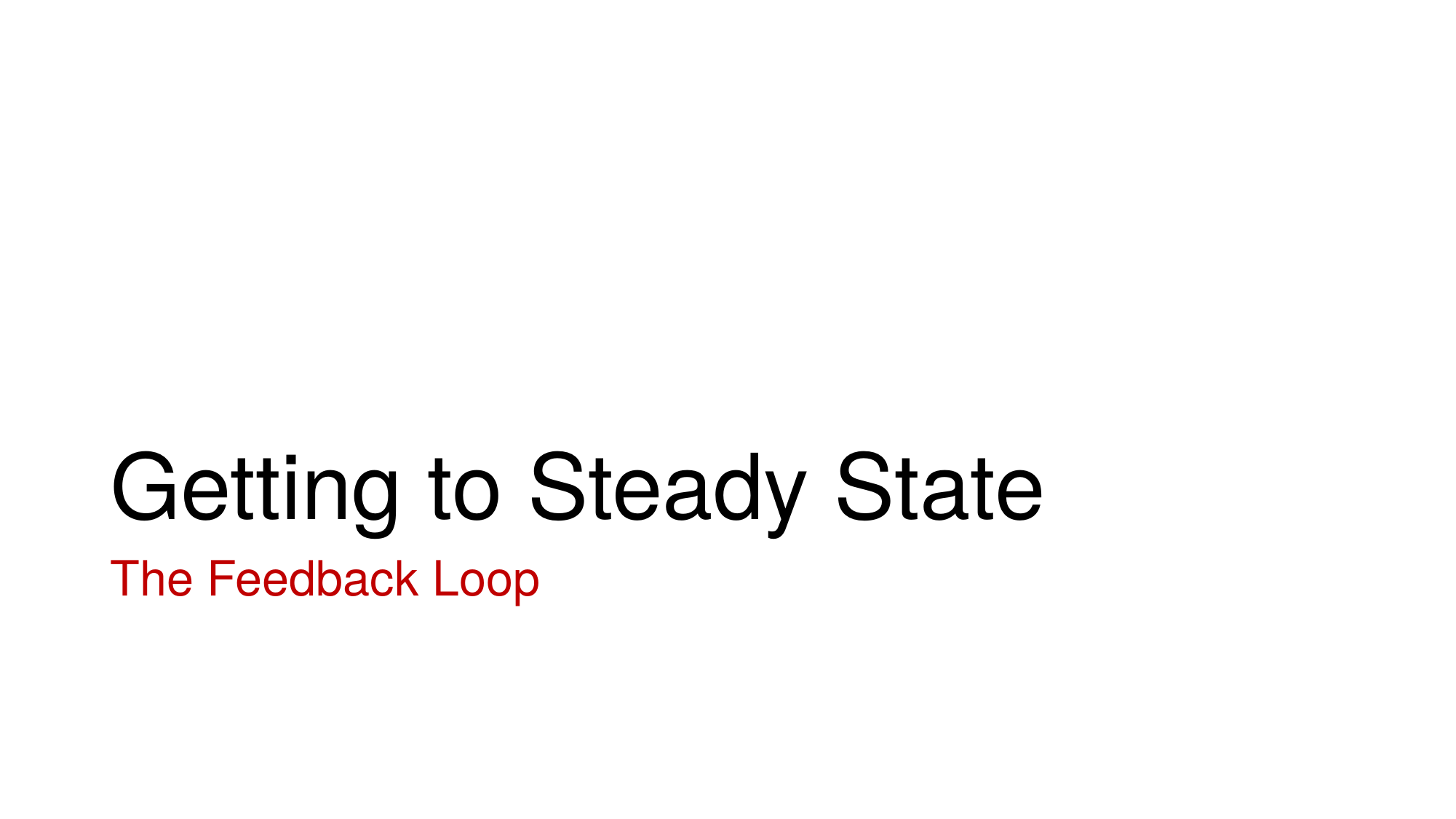

# Getting to Steady State
The Feedback Loop